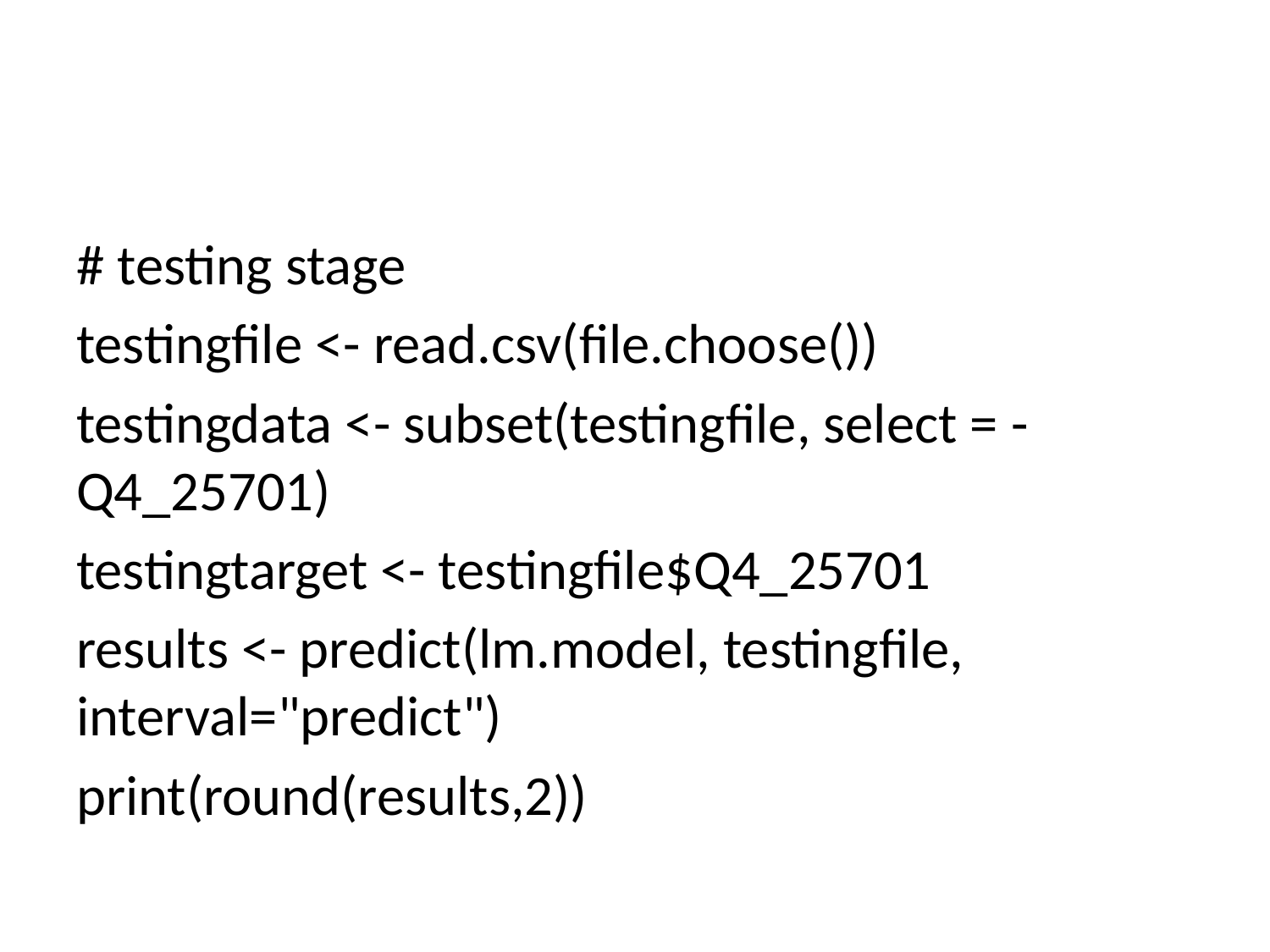

#
# testing stage
testingfile <- read.csv(file.choose())
testingdata <- subset(testingfile, select = -Q4_25701)
testingtarget <- testingfile$Q4_25701
results <- predict(lm.model, testingfile, interval="predict")
print(round(results,2))